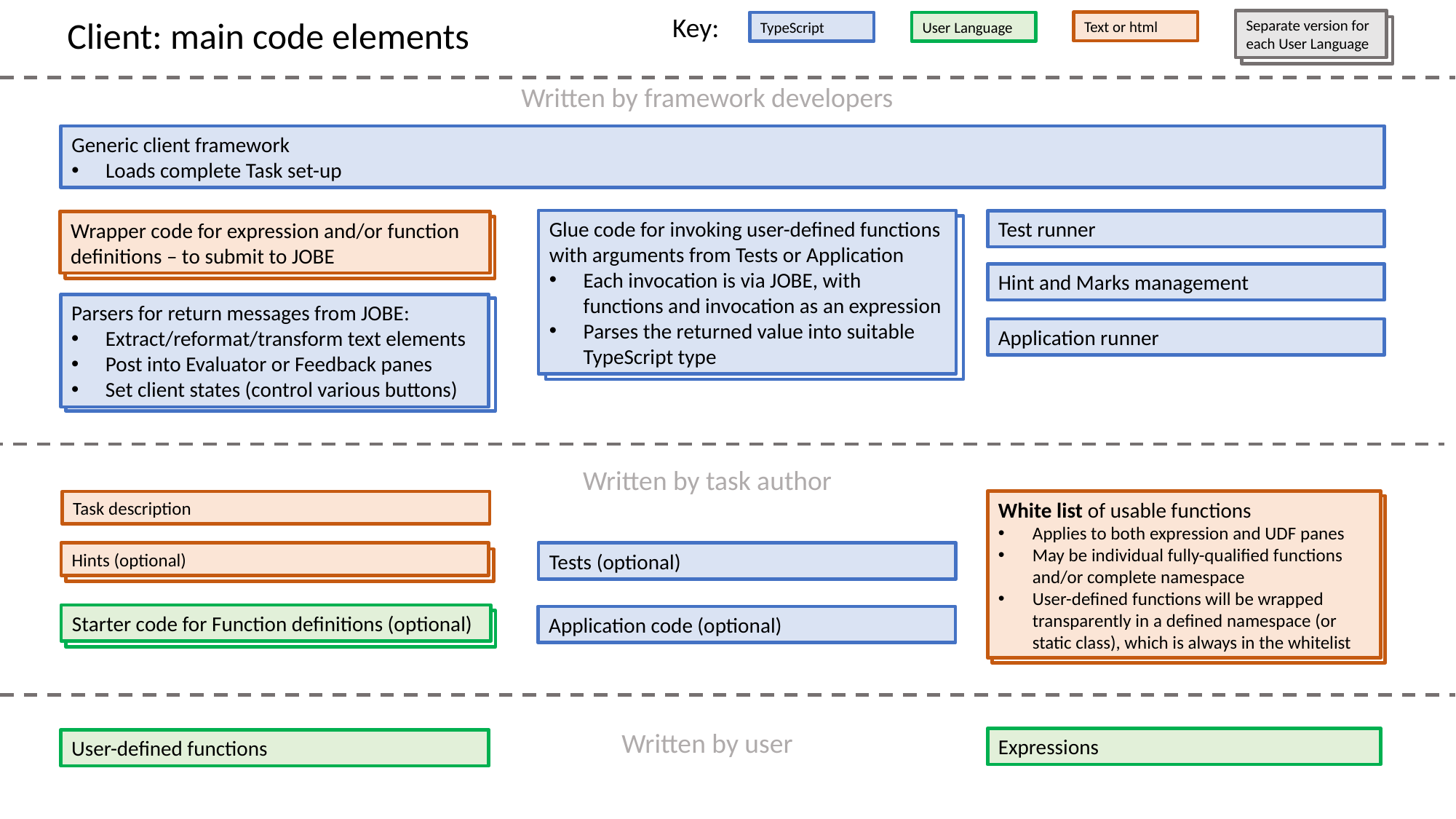

Key:
Separate version for each User Language
Separate version for each User Language
Text or html
TypeScript
User Language
Client: main code elements
Written by framework developers
Generic client framework
Loads complete Task set-up
Glue code for invoking user-defined functions with arguments from Tests or Application
Each invocation is via JOBE, with functions and invocation as an expression
Parses the returned value into suitable TypeScript type
Test runner
Wrapper code for expression and/or function definitions – to submit to JOBE
Wrappers for expression and/or function definitions – to submit to JOBE
Glue code for invoking user-defined functions with arguments from Tests or Application
Each invocation is via JOBE, with functions and invocation as an expression
Parses the returned value into suitable TypeScript type
Hint and Marks management
Parsers for return messages from JOBE:
Extract/reformat/transform text elements
Post into Evaluator or Feedback panes
Set client states (control various buttons)
Parsers for return messages from JOBE:
Extract/reformat/transform text elements
P

Application runner
Written by task author
White list of usable functions
Applies to both expression and UDF panes
May be individual fully-qualified functions and/or complete namespace
User-defined functions will be wrapped transparently in a defined namespace (or static class), which is always in the whitelist
White list of usable functions
Applies to both expression and UDF panes
May be individual fully-qualified functions and/or complete namespace
User-defined functions will be wrapped transparently in a defined namespace (or static class), which is always in the whitelist
Task description
Hints (optional)
Hints
Tests (optional)
Starter code for Function definitions (optional)
Starter code for Function definitions (optional)
Application code (optional)
Written by user
Expressions
User-defined functions